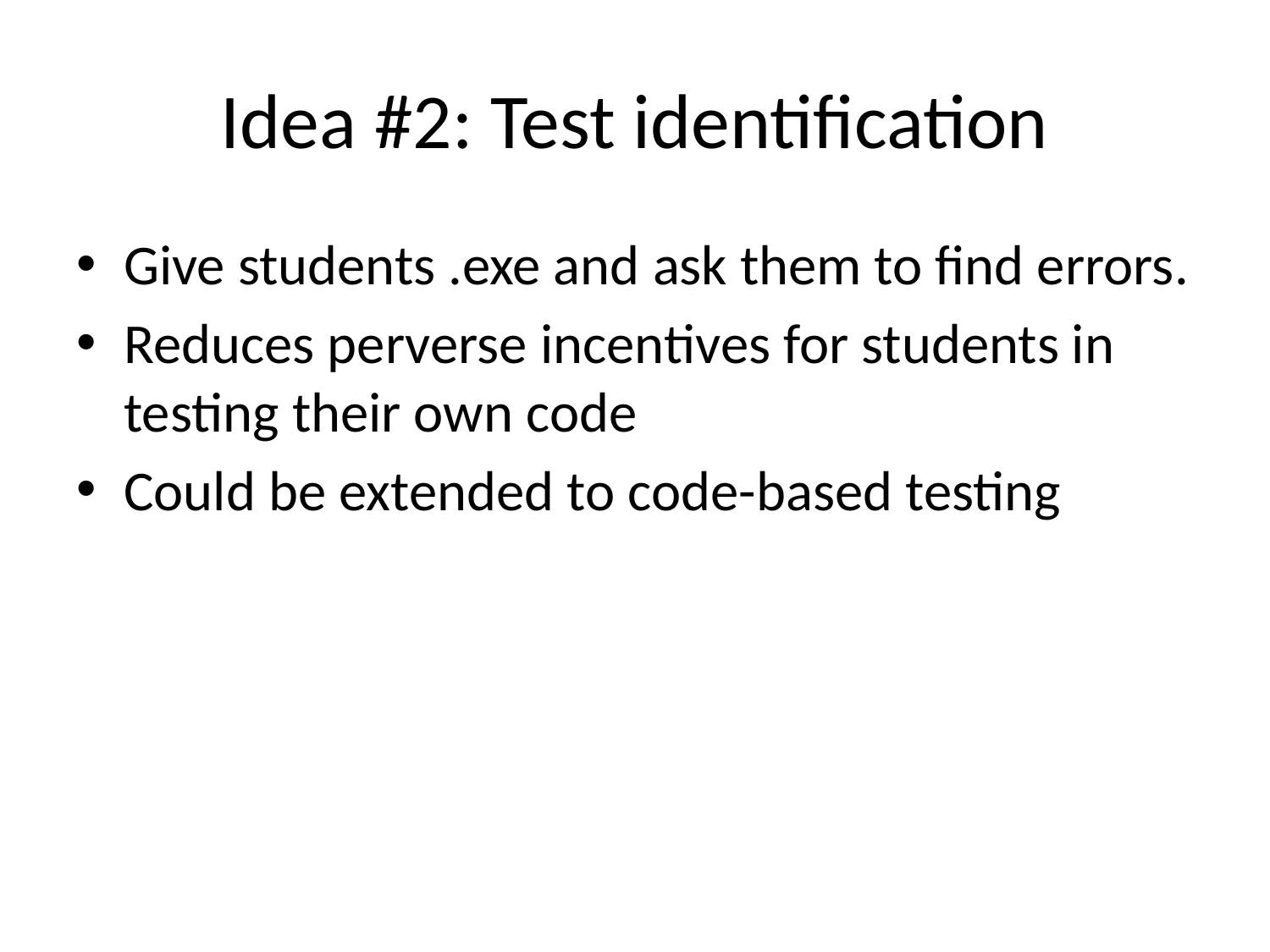

# Idea #2: Test identification
Give students .exe and ask them to find errors.
Reduces perverse incentives for students in testing their own code
Could be extended to code-based testing